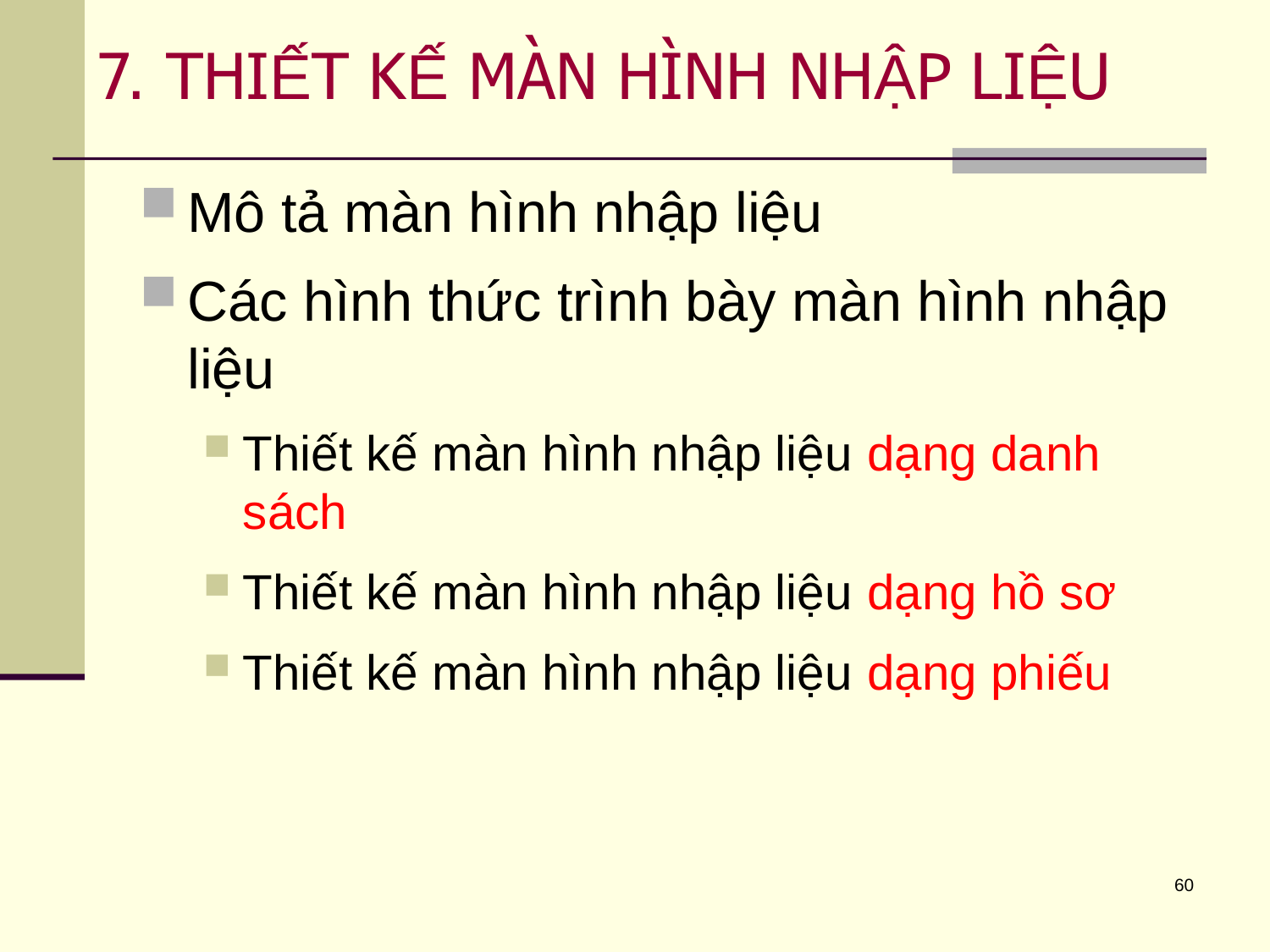

# 7. THIẾT KẾ MÀN HÌNH NHẬP LIỆU
Mô tả màn hình nhập liệu
Các hình thức trình bày màn hình nhập liệu
Thiết kế màn hình nhập liệu dạng danh sách
Thiết kế màn hình nhập liệu dạng hồ sơ
Thiết kế màn hình nhập liệu dạng phiếu
60